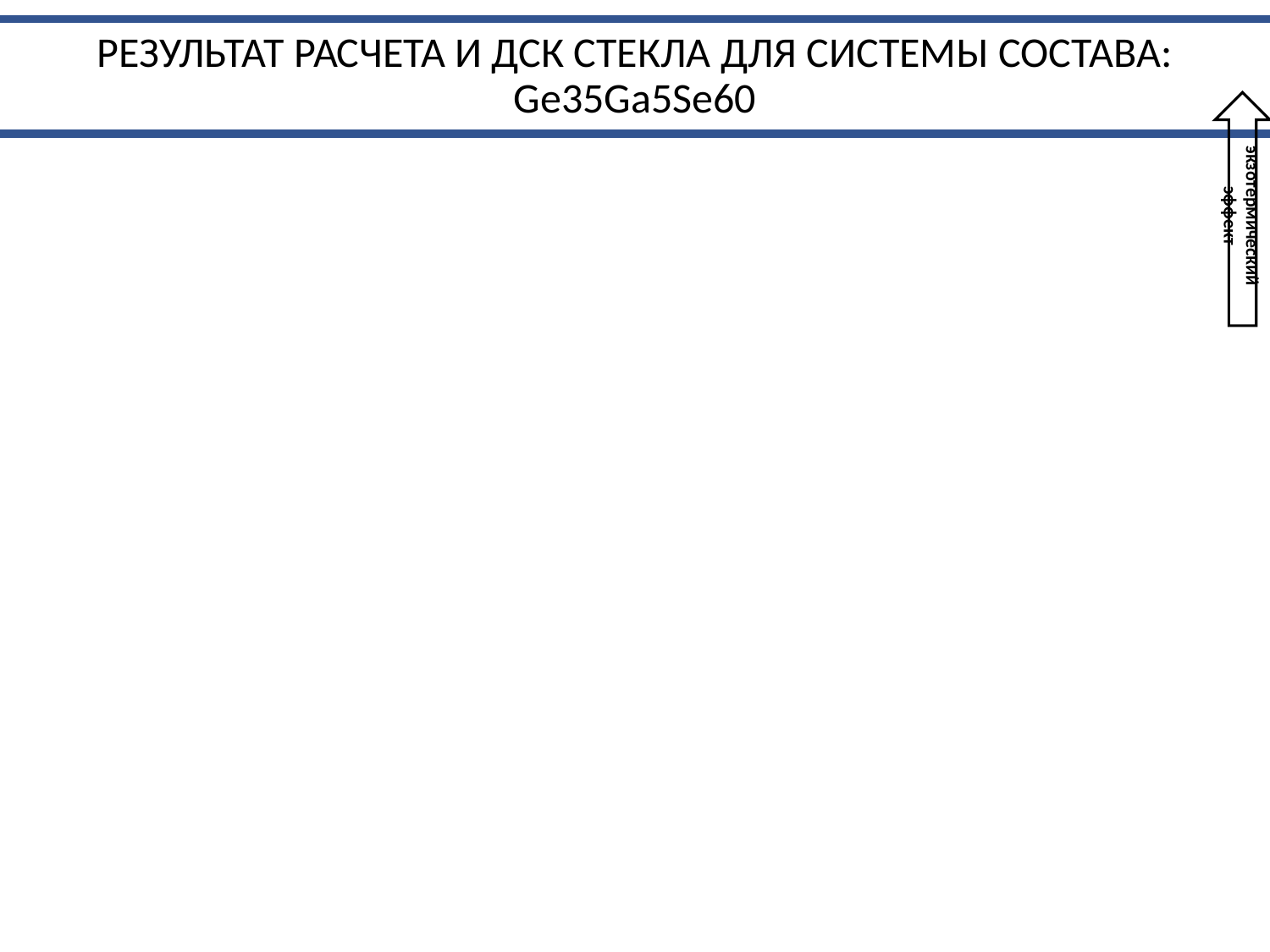

# РЕЗУЛЬТАТ РАСЧЕТА И ДСК СТЕКЛА ДЛЯ СИСТЕМЫ СОСТАВА: Ge35Ga5Se60
экзотермический эффект